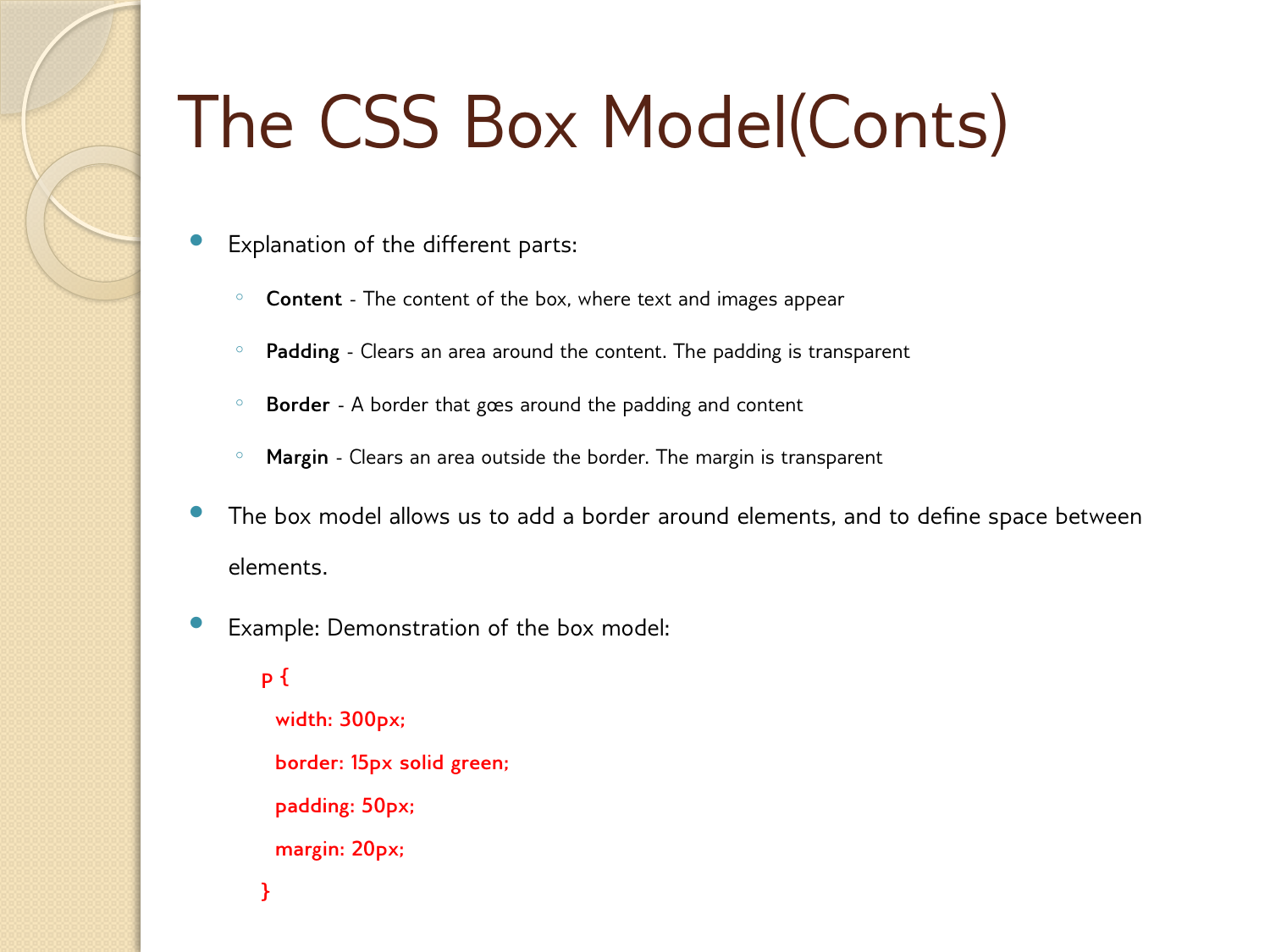

# The CSS Box Model(Conts)
Explanation of the different parts:
Content - The content of the box, where text and images appear
Padding - Clears an area around the content. The padding is transparent
Border - A border that goes around the padding and content
Margin - Clears an area outside the border. The margin is transparent
The box model allows us to add a border around elements, and to define space between elements.
Example: Demonstration of the box model:
p {
  width: 300px;
  border: 15px solid green;
  padding: 50px;
  margin: 20px;
}